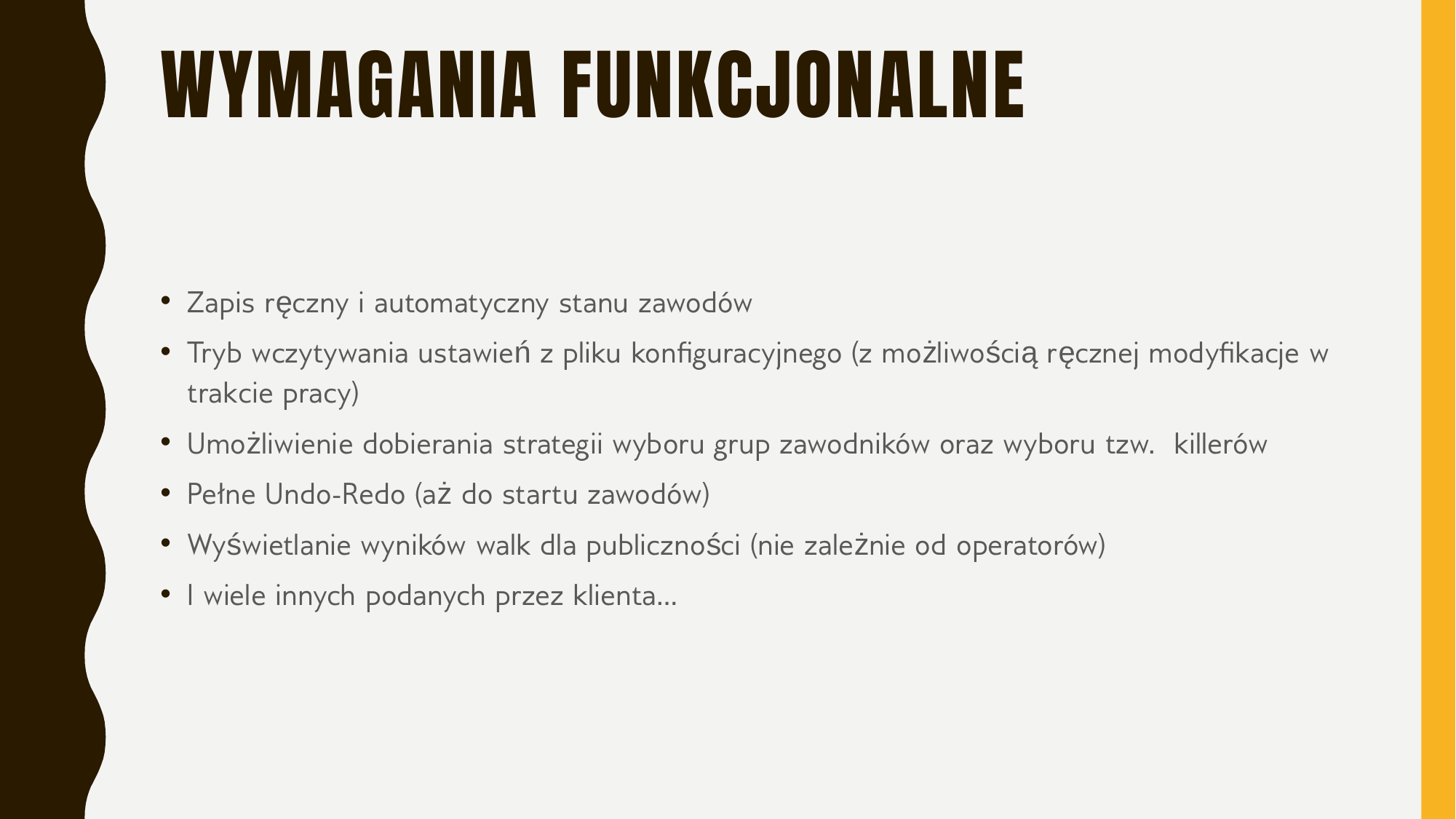

# Wymagania Funkcjonalne
Zapis ręczny i automatyczny stanu zawodów
Tryb wczytywania ustawień z pliku konfiguracyjnego (z możliwością ręcznej modyfikacje w trakcie pracy)
Umożliwienie dobierania strategii wyboru grup zawodników oraz wyboru tzw.  killerów
Pełne Undo-Redo (aż do startu zawodów)
Wyświetlanie wyników walk dla publiczności (nie zależnie od operatorów)
I wiele innych podanych przez klienta…